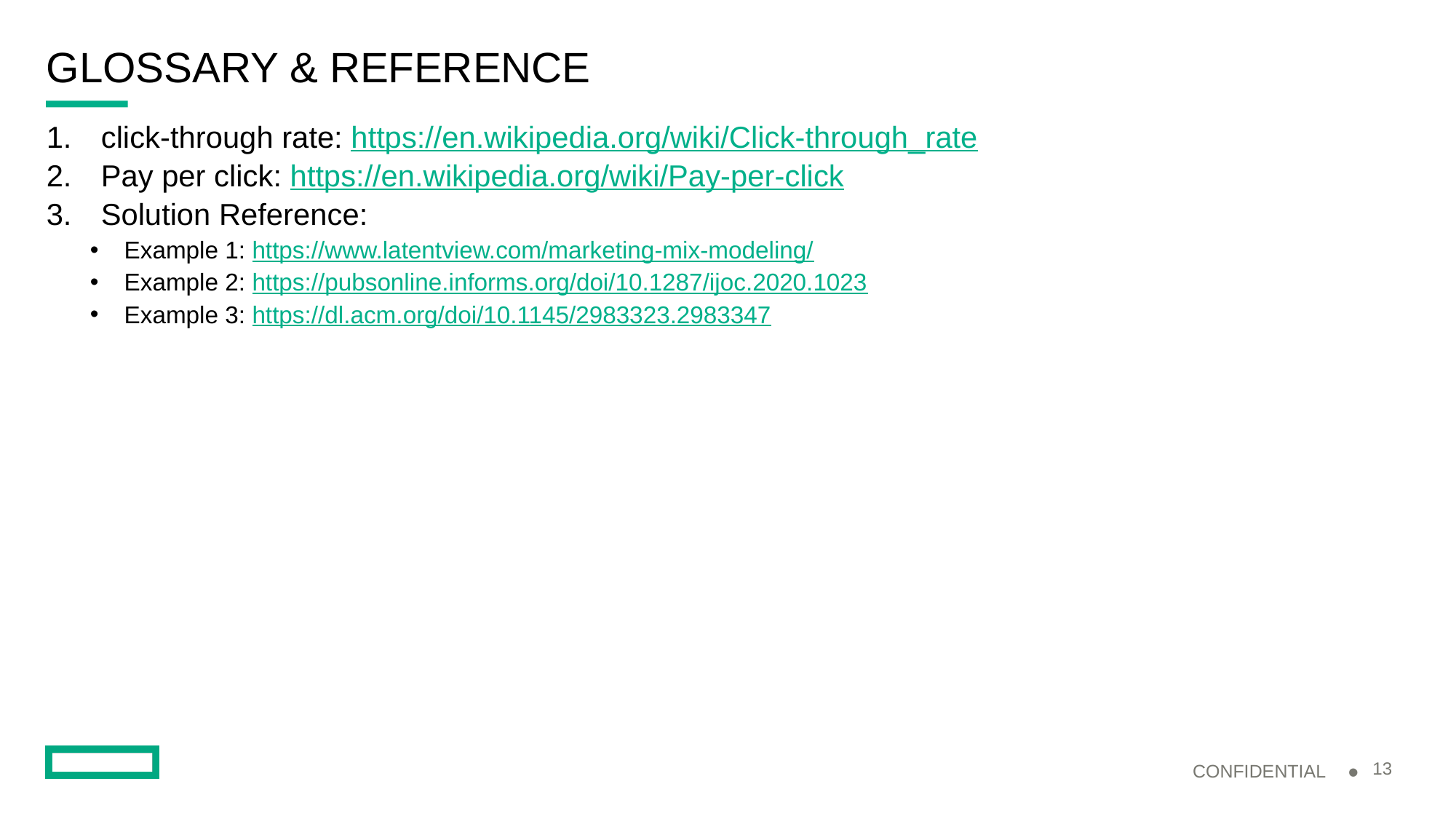

# GLOSSARY & REFERENCE
click-through rate: https://en.wikipedia.org/wiki/Click-through_rate
Pay per click: https://en.wikipedia.org/wiki/Pay-per-click
Solution Reference:
Example 1: https://www.latentview.com/marketing-mix-modeling/
Example 2: https://pubsonline.informs.org/doi/10.1287/ijoc.2020.1023
Example 3: https://dl.acm.org/doi/10.1145/2983323.2983347

13
CONFIDENTIAL